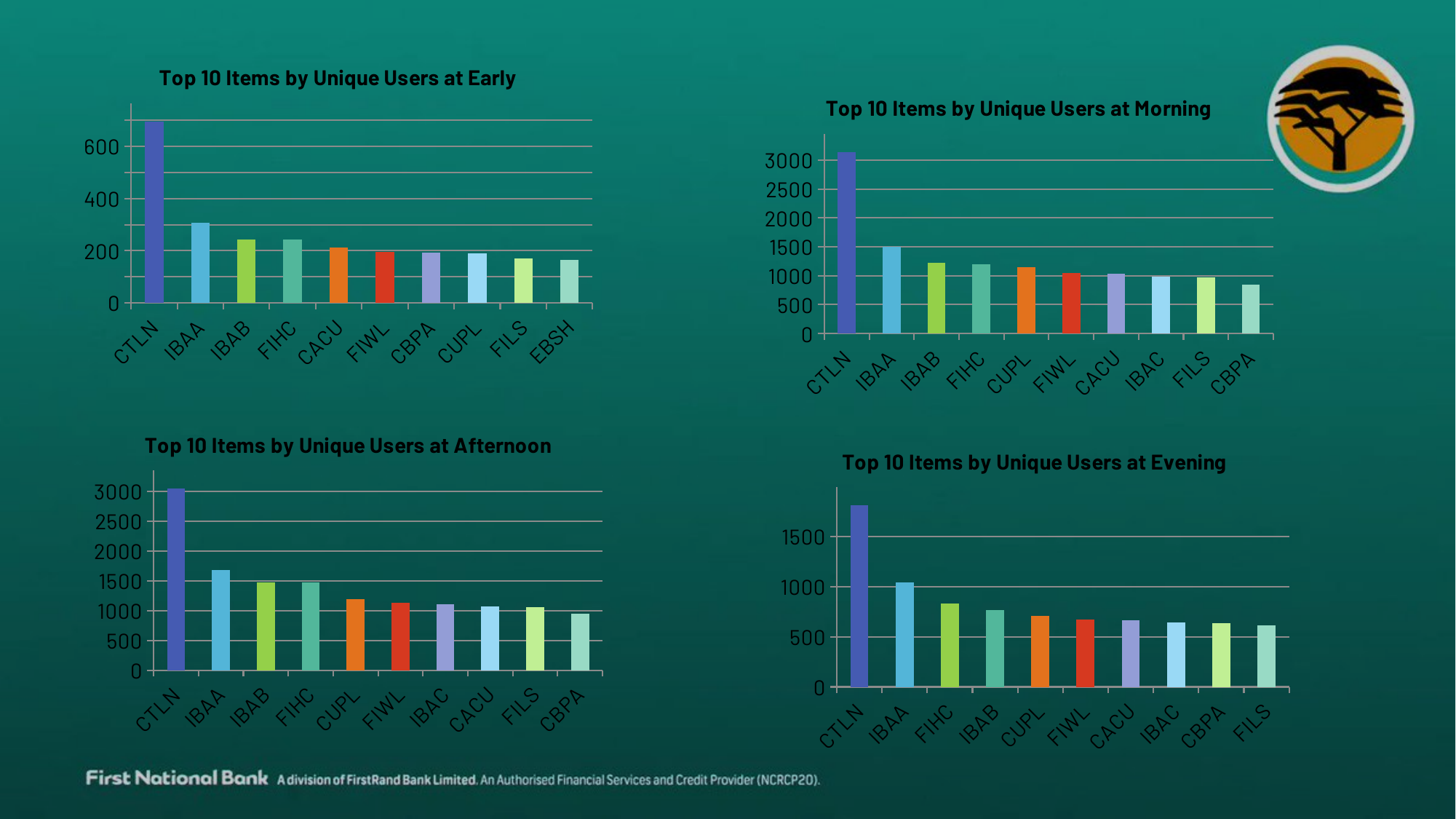

### Chart: Top 10 Items by Unique Users at Early

| Category | Unique Users |
|---|---|
| CTLN | 696.0 |
| IBAA | 306.0 |
| IBAB | 242.0 |
| FIHC | 242.0 |
| CACU | 212.0 |
| FIWL | 195.0 |
| CBPA | 193.0 |
| CUPL | 189.0 |
| FILS | 170.0 |
| EBSH | 166.0 |

### Chart: Top 10 Items by Unique Users at Morning

| Category | Unique Users |
|---|---|
| CTLN | 3143.0 |
| IBAA | 1496.0 |
| IBAB | 1217.0 |
| FIHC | 1196.0 |
| CUPL | 1147.0 |
| FIWL | 1051.0 |
| CACU | 1031.0 |
| IBAC | 984.0 |
| FILS | 972.0 |
| CBPA | 850.0 |

### Chart: Top 10 Items by Unique Users at Afternoon

| Category | Unique Users |
|---|---|
| CTLN | 3047.0 |
| IBAA | 1676.0 |
| IBAB | 1469.0 |
| FIHC | 1468.0 |
| CUPL | 1189.0 |
| FIWL | 1130.0 |
| IBAC | 1109.0 |
| CACU | 1067.0 |
| FILS | 1062.0 |
| CBPA | 949.0 |

### Chart: Top 10 Items by Unique Users at Evening

| Category | Unique Users |
|---|---|
| CTLN | 1810.0 |
| IBAA | 1044.0 |
| FIHC | 828.0 |
| IBAB | 766.0 |
| CUPL | 707.0 |
| FIWL | 672.0 |
| CACU | 661.0 |
| IBAC | 644.0 |
| CBPA | 631.0 |
| FILS | 611.0 |